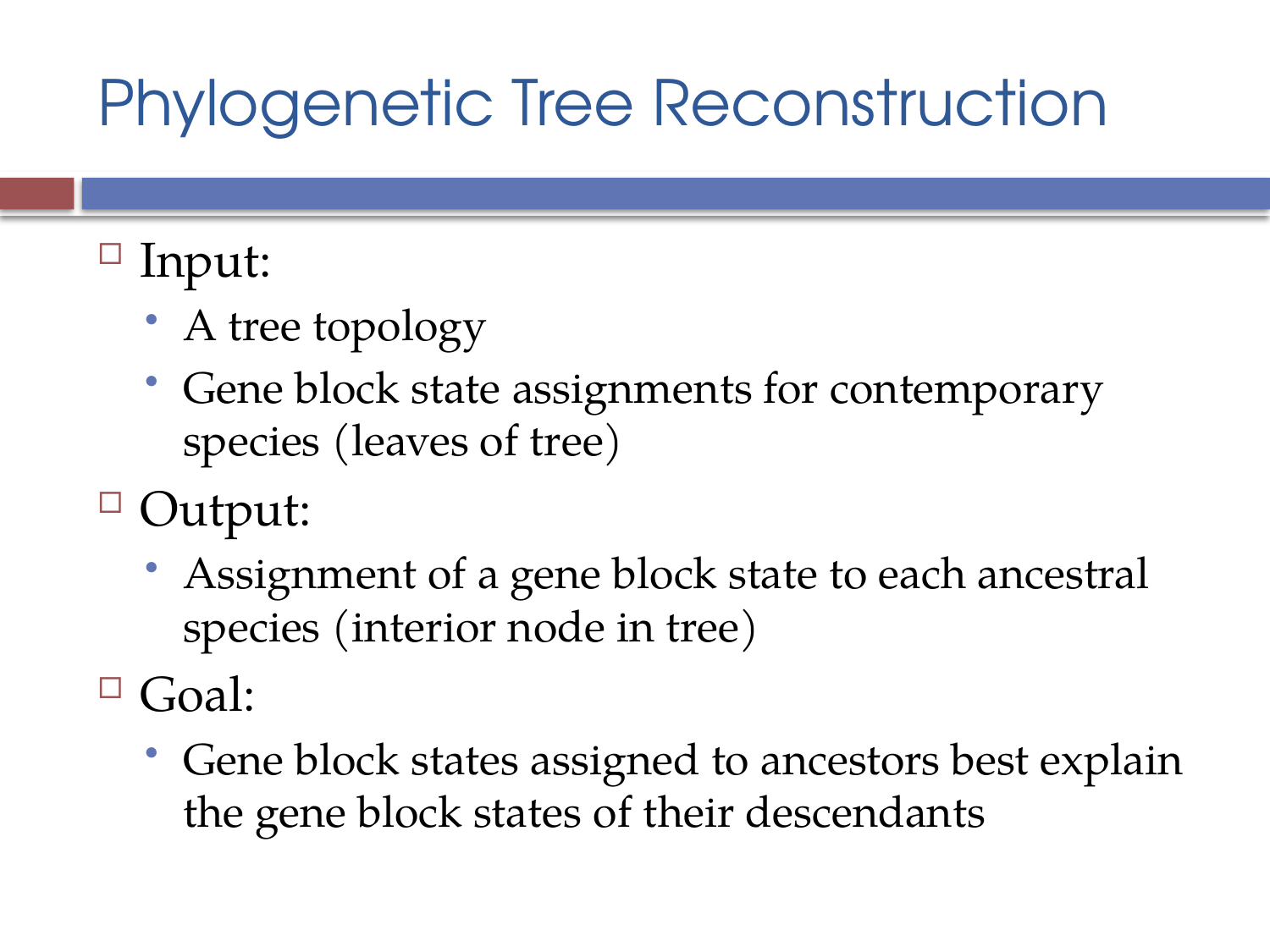

# Phylogenetic Tree Reconstruction
Input:
A tree topology
Gene block state assignments for contemporary species (leaves of tree)
Output:
Assignment of a gene block state to each ancestral species (interior node in tree)
Goal:
Gene block states assigned to ancestors best explain the gene block states of their descendants